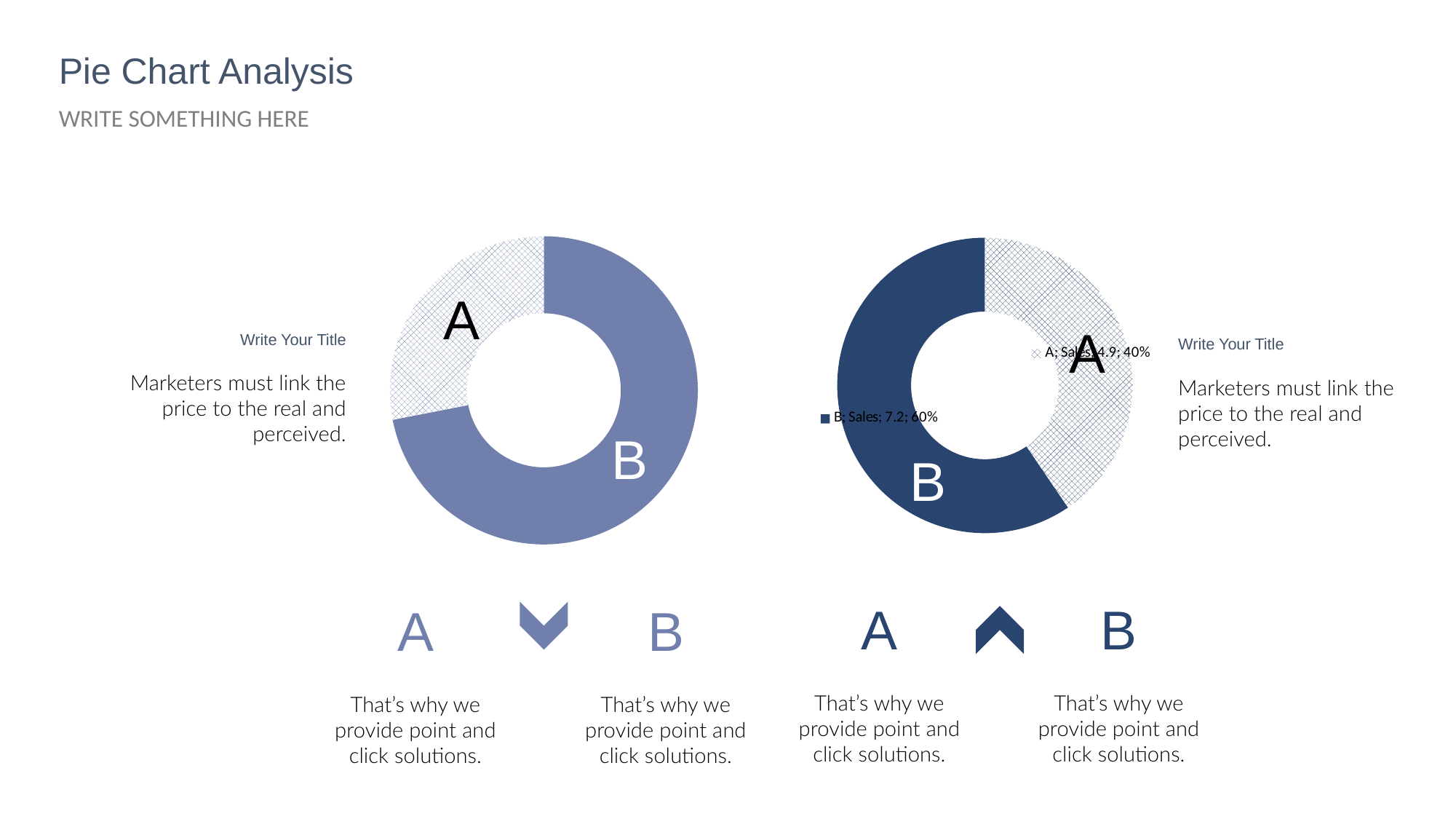

Pie Chart Analysis
WRITE SOMETHING HERE

### Chart

| Category | Sales |
|---|---|
| A | 4.9 |
| B | 7.2 |

### Chart

| Category | Sales |
|---|---|
| A | 8.2 |
| B | 3.2 |
A
A
Write Your Title
Write Your Title
Marketers must link the price to the real and perceived.
Marketers must link the price to the real and perceived.
B
B
A
B
A
B

That’s why we provide point and click solutions.
That’s why we provide point and click solutions.
That’s why we provide point and click solutions.
That’s why we provide point and click solutions.